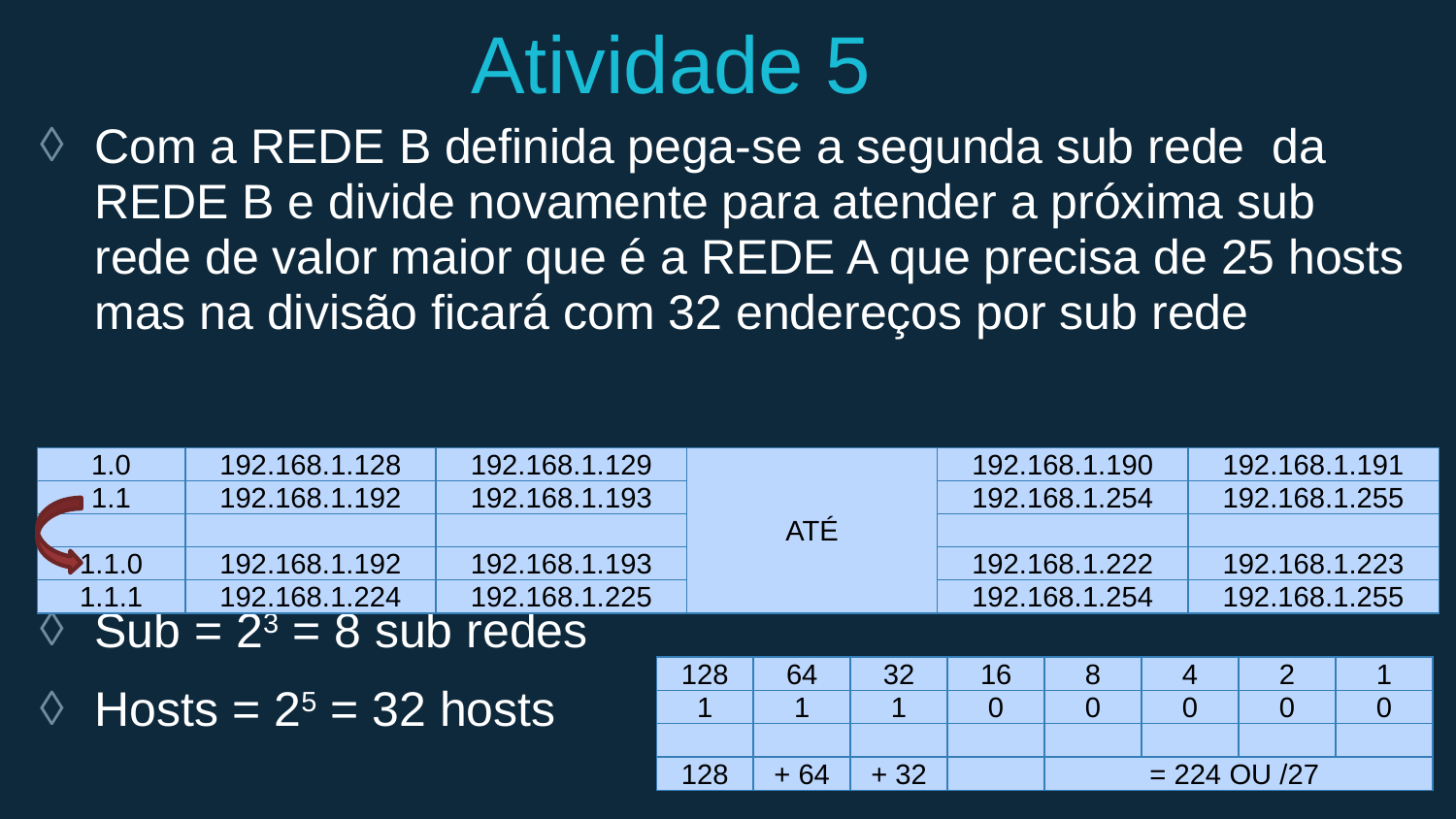

# Atividade 5
Com a REDE B definida pega-se a segunda sub rede  da REDE B e divide novamente para atender a próxima sub rede de valor maior que é a REDE A que precisa de 25 hosts mas na divisão ficará com 32 endereços por sub rede

Sub = 23 = 8 sub redes
Hosts = 25 = 32 hosts

| 1.0 | 192.168.1.128 | 192.168.1.129 | ATÉ | 192.168.1.190 | 192.168.1.191 |
| --- | --- | --- | --- | --- | --- |
| 1.1 | 192.168.1.192 | 192.168.1.193 |  | 192.168.1.254 | 192.168.1.255 |
|  |  |  |  |  |  |
| 1.1.0 | 192.168.1.192 | 192.168.1.193 |  | 192.168.1.222 | 192.168.1.223 |
| 1.1.1 | 192.168.1.224 | 192.168.1.225 |  | 192.168.1.254 | 192.168.1.255 |

| 128 | 64 | 32 | 16 | 8 | 4 | 2 | 1 |
| --- | --- | --- | --- | --- | --- | --- | --- |
| 1 | 1 | 1 | 0 | 0 | 0 | 0 | 0 |
|  |  |  |  |  |  |  |  |
| 128 | + 64 | + 32 |  | = 224 OU /27 |  |  |  |